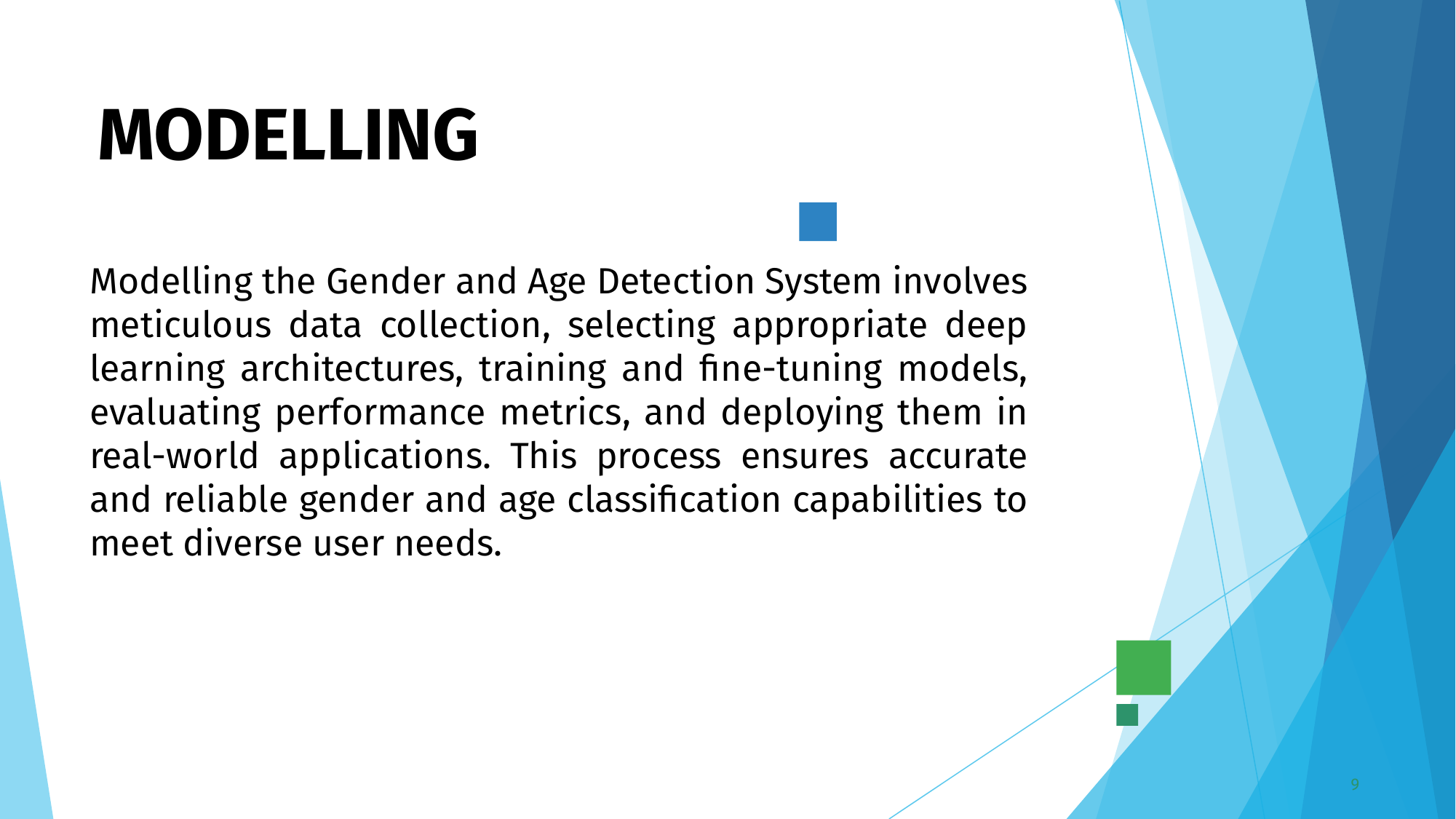

# MODELLING

Modelling the Gender and Age Detection System involves meticulous data collection, selecting appropriate deep learning architectures, training and fine-tuning models, evaluating performance metrics, and deploying them in real-world applications. This process ensures accurate and reliable gender and age classification capabilities to meet diverse user needs.

9